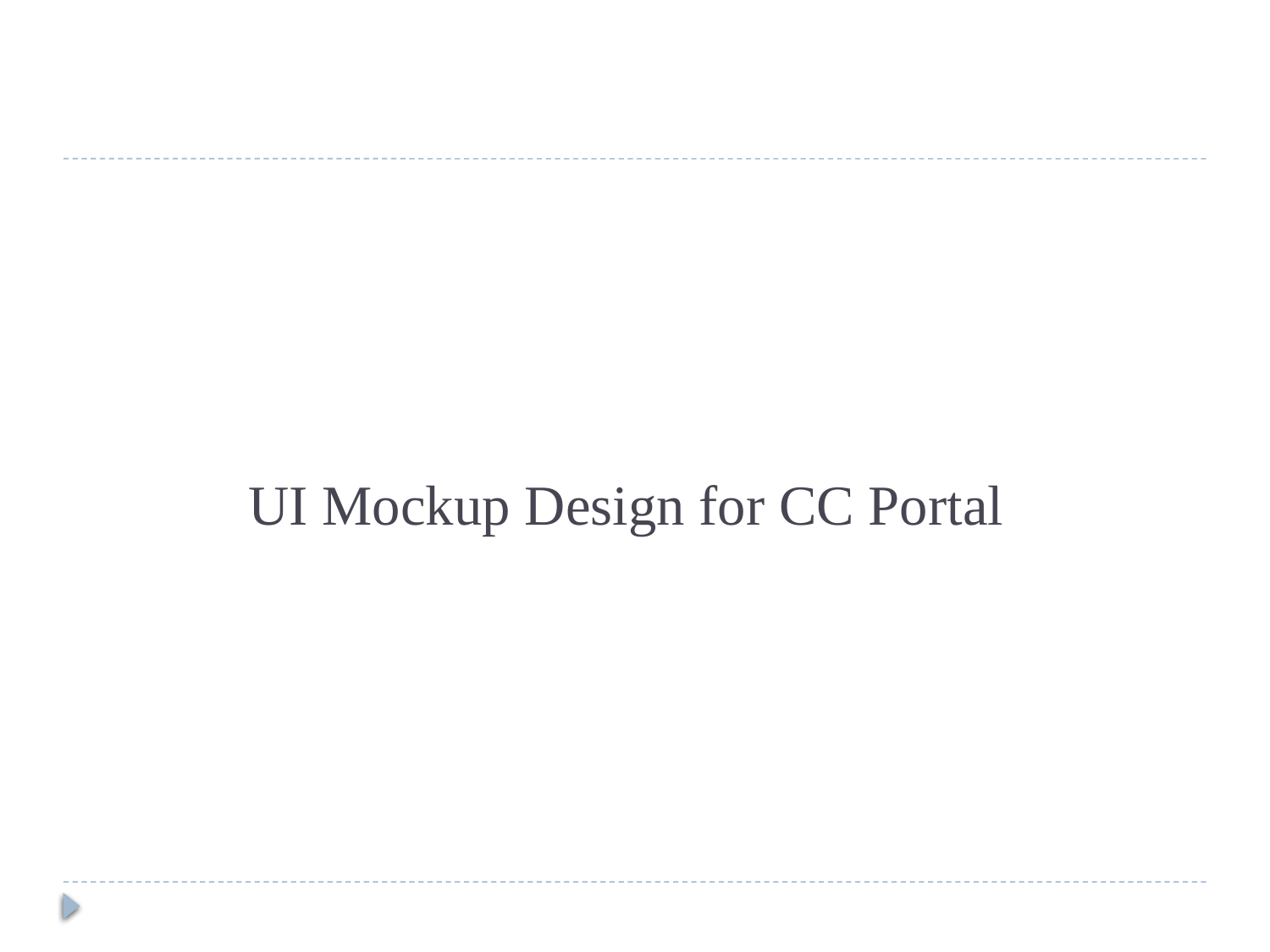

# UI Mockup Design for CC Portal